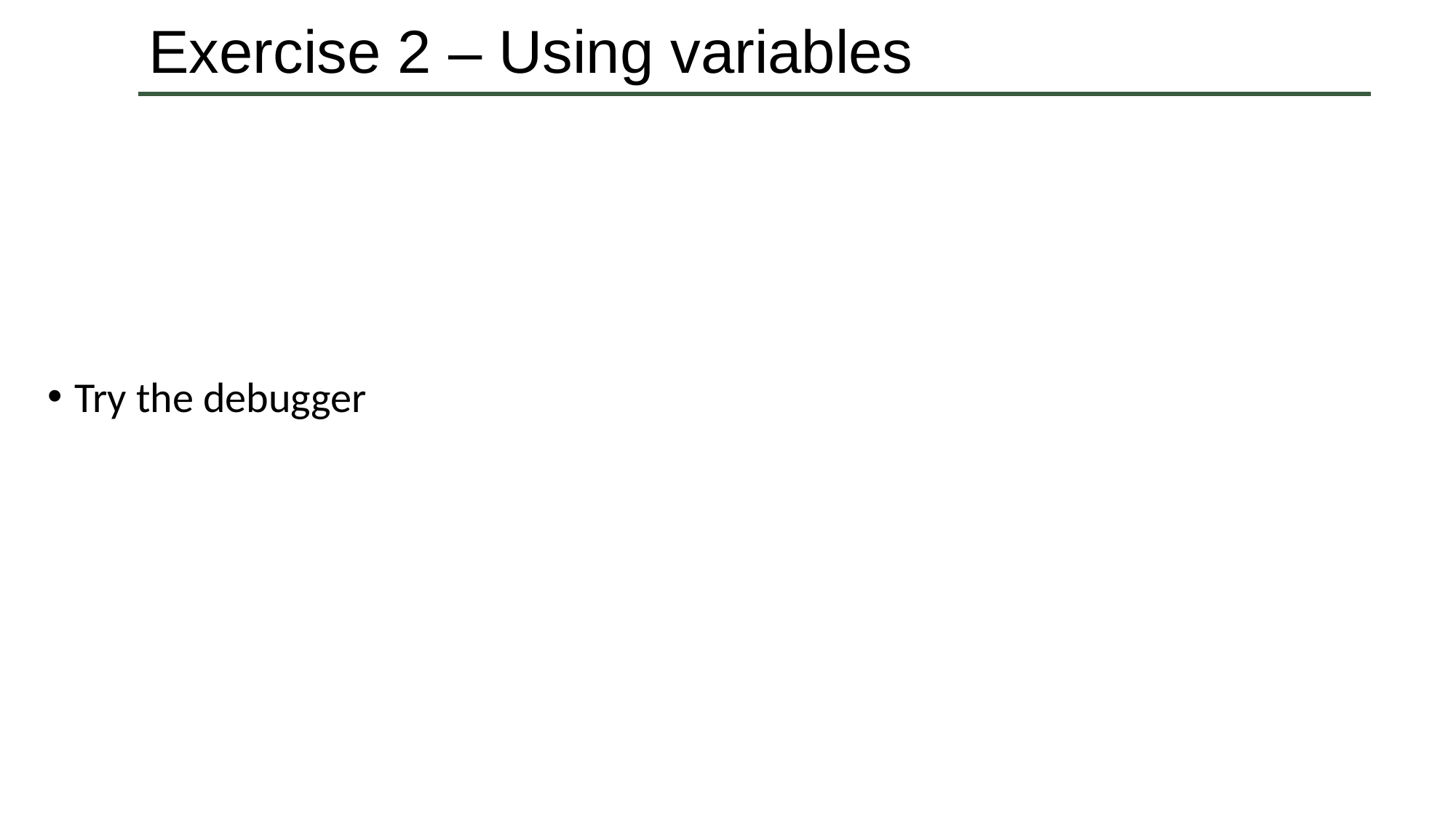

# Exercise 2 – Using variables

Try the debugger